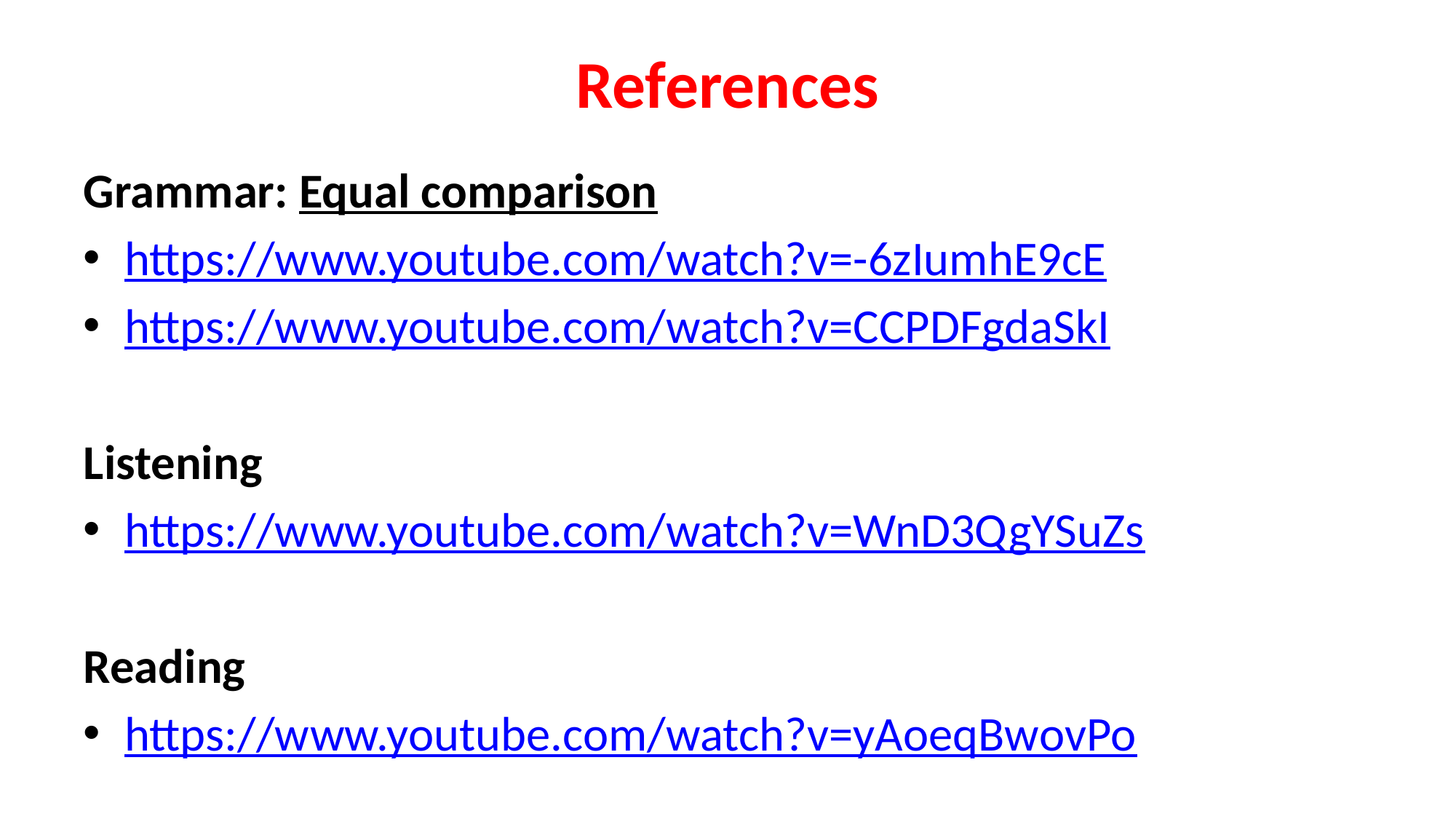

# References
Grammar: Equal comparison
https://www.youtube.com/watch?v=-6zIumhE9cE
https://www.youtube.com/watch?v=CCPDFgdaSkI

Listening
https://www.youtube.com/watch?v=WnD3QgYSuZs

Reading
https://www.youtube.com/watch?v=yAoeqBwovPo